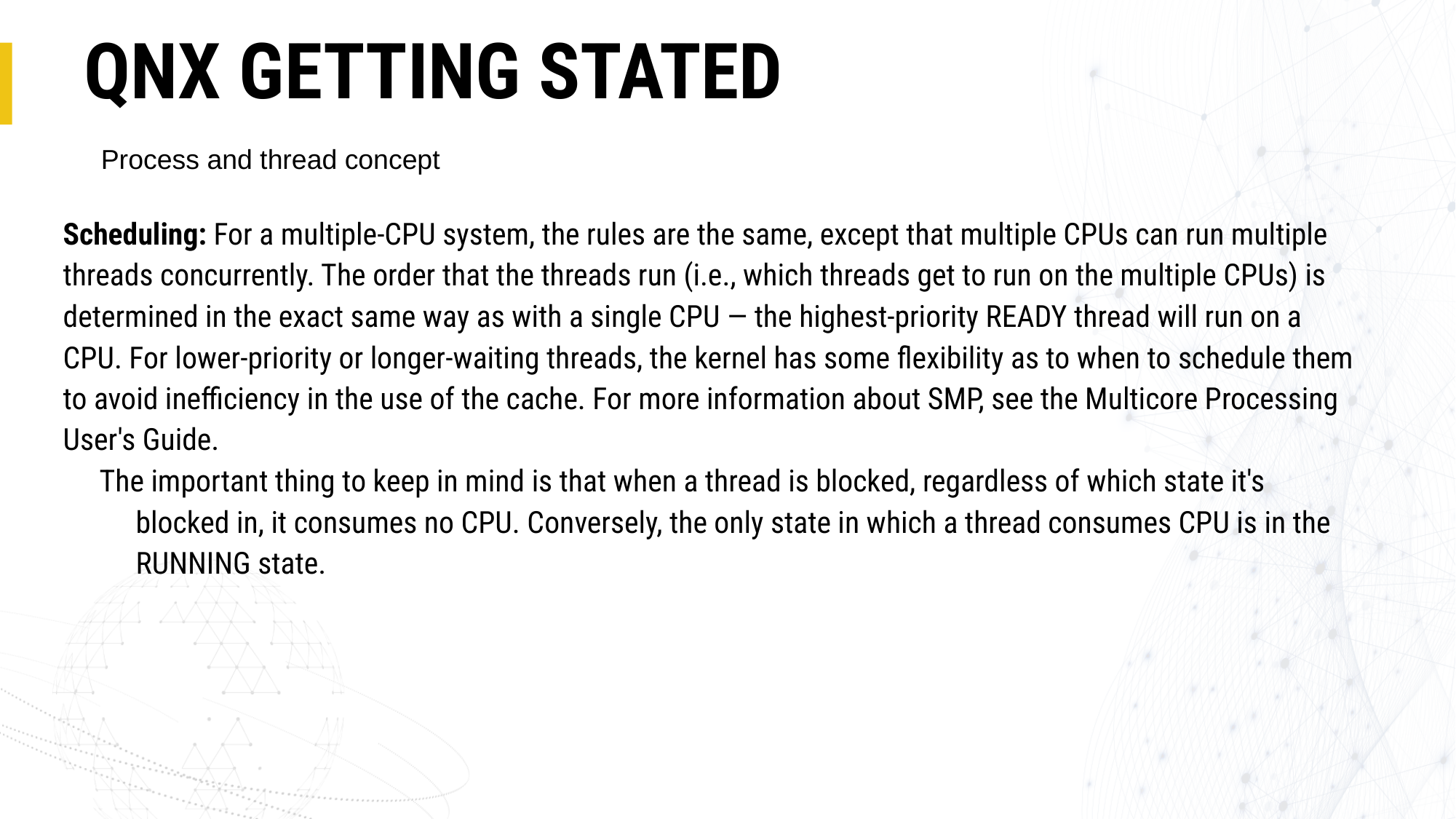

# QNX GETTING STATED
Process and thread concept
Scheduling: For a multiple-CPU system, the rules are the same, except that multiple CPUs can run multiple threads concurrently. The order that the threads run (i.e., which threads get to run on the multiple CPUs) is determined in the exact same way as with a single CPU — the highest-priority READY thread will run on a CPU. For lower-priority or longer-waiting threads, the kernel has some flexibility as to when to schedule them to avoid inefficiency in the use of the cache. For more information about SMP, see the Multicore Processing User's Guide.
The important thing to keep in mind is that when a thread is blocked, regardless of which state it's blocked in, it consumes no CPU. Conversely, the only state in which a thread consumes CPU is in the RUNNING state.